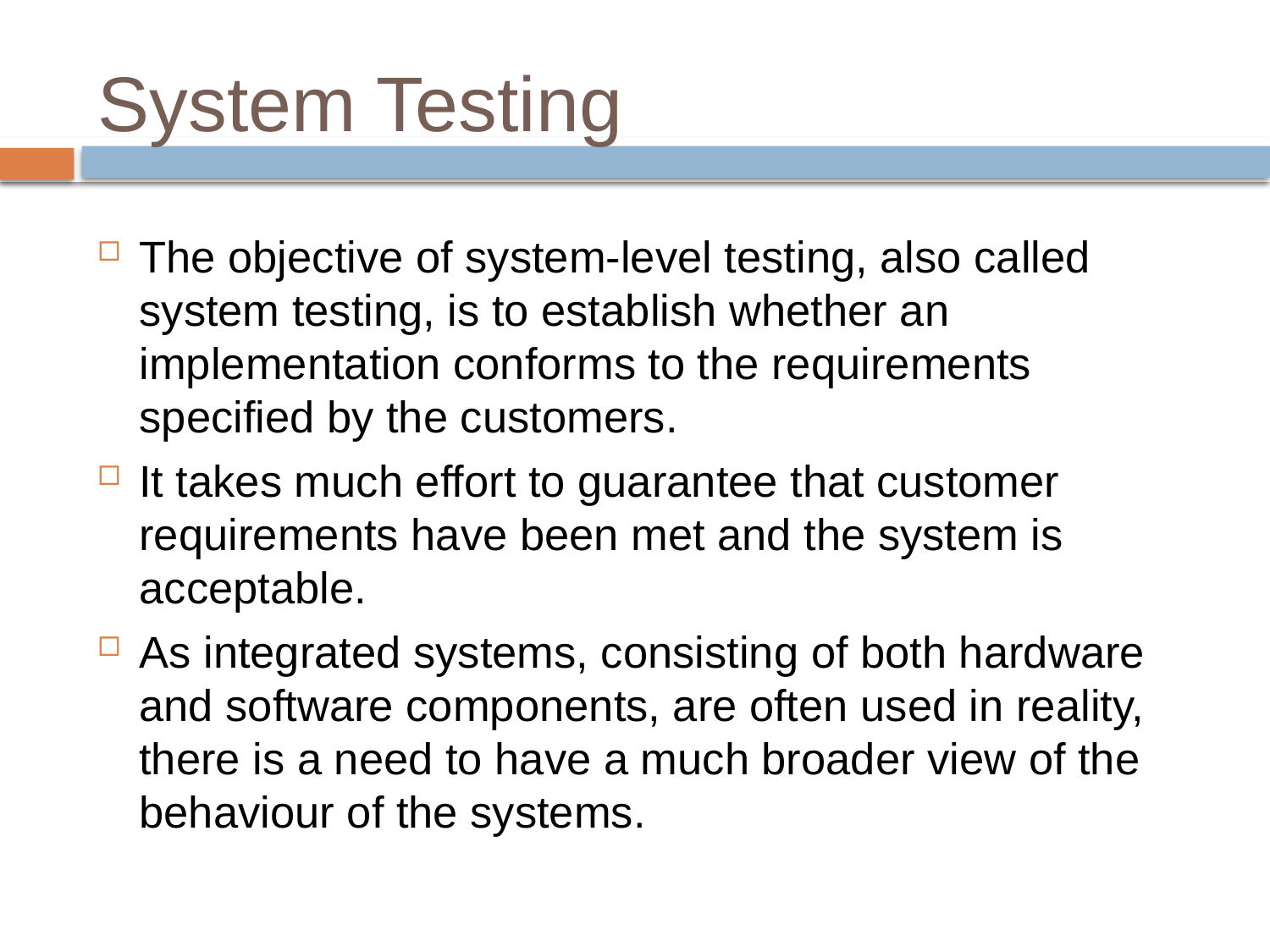

# System Testing
The objective of system-level testing, also called system testing, is to establish whether an implementation conforms to the requirements specified by the customers.
It takes much effort to guarantee that customer requirements have been met and the system is acceptable.
As integrated systems, consisting of both hardware and software components, are often used in reality, there is a need to have a much broader view of the behaviour of the systems.